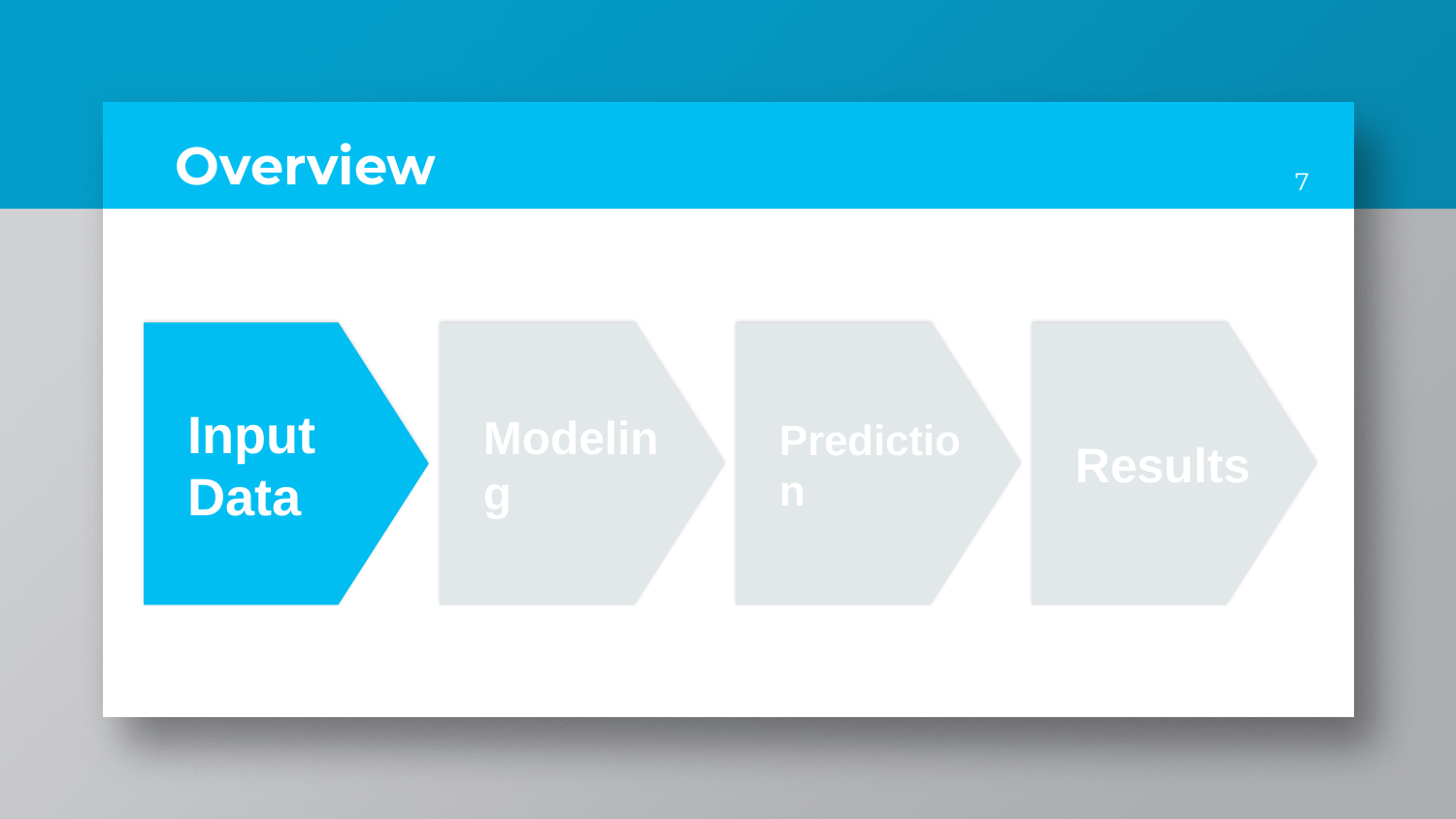

# Overview
7
Input Data
Modeling
Prediction
Results
FEB